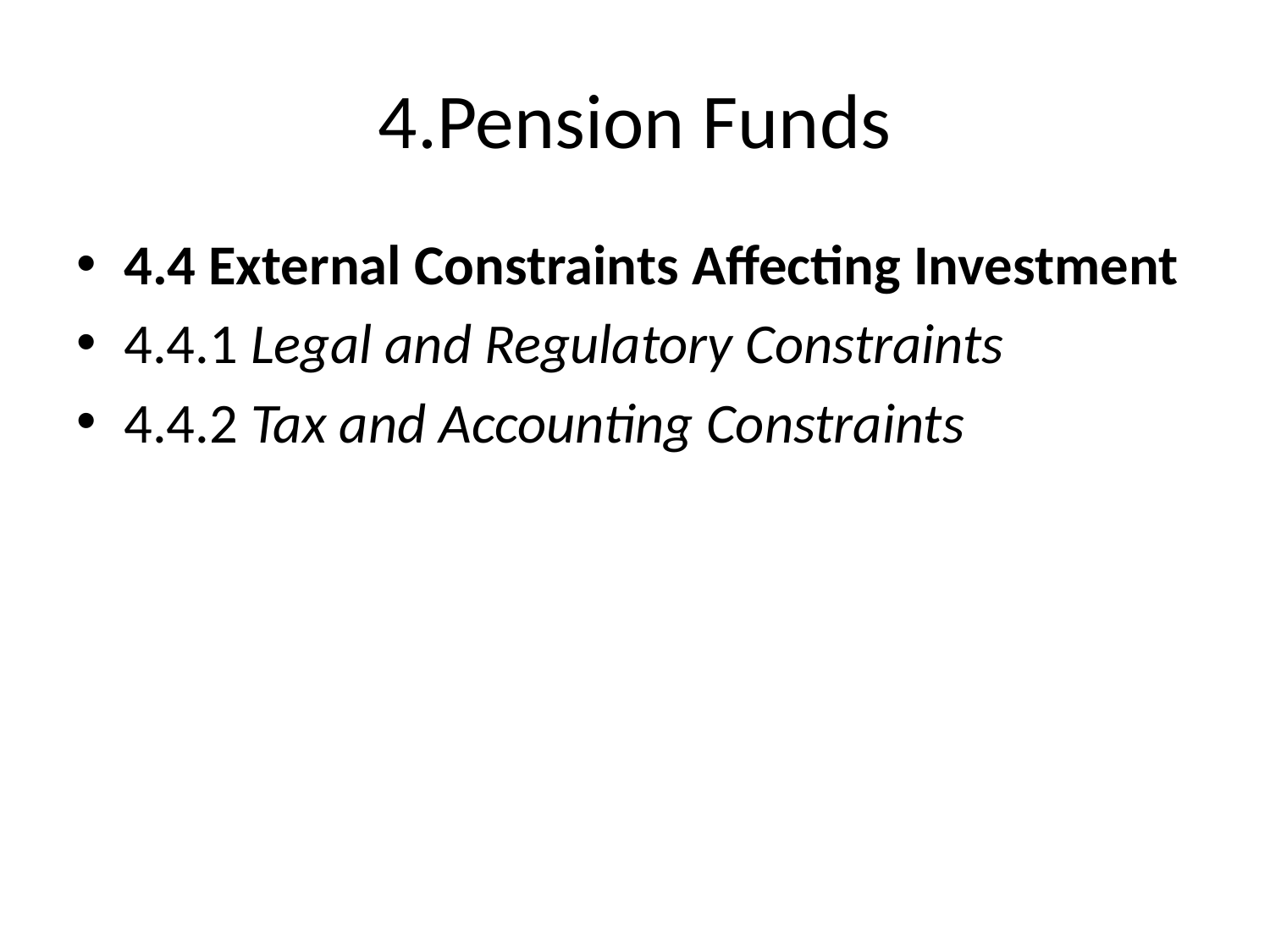

# 4.Pension Funds
4.4 External Constraints Affecting Investment
4.4.1 Legal and Regulatory Constraints
4.4.2 Tax and Accounting Constraints